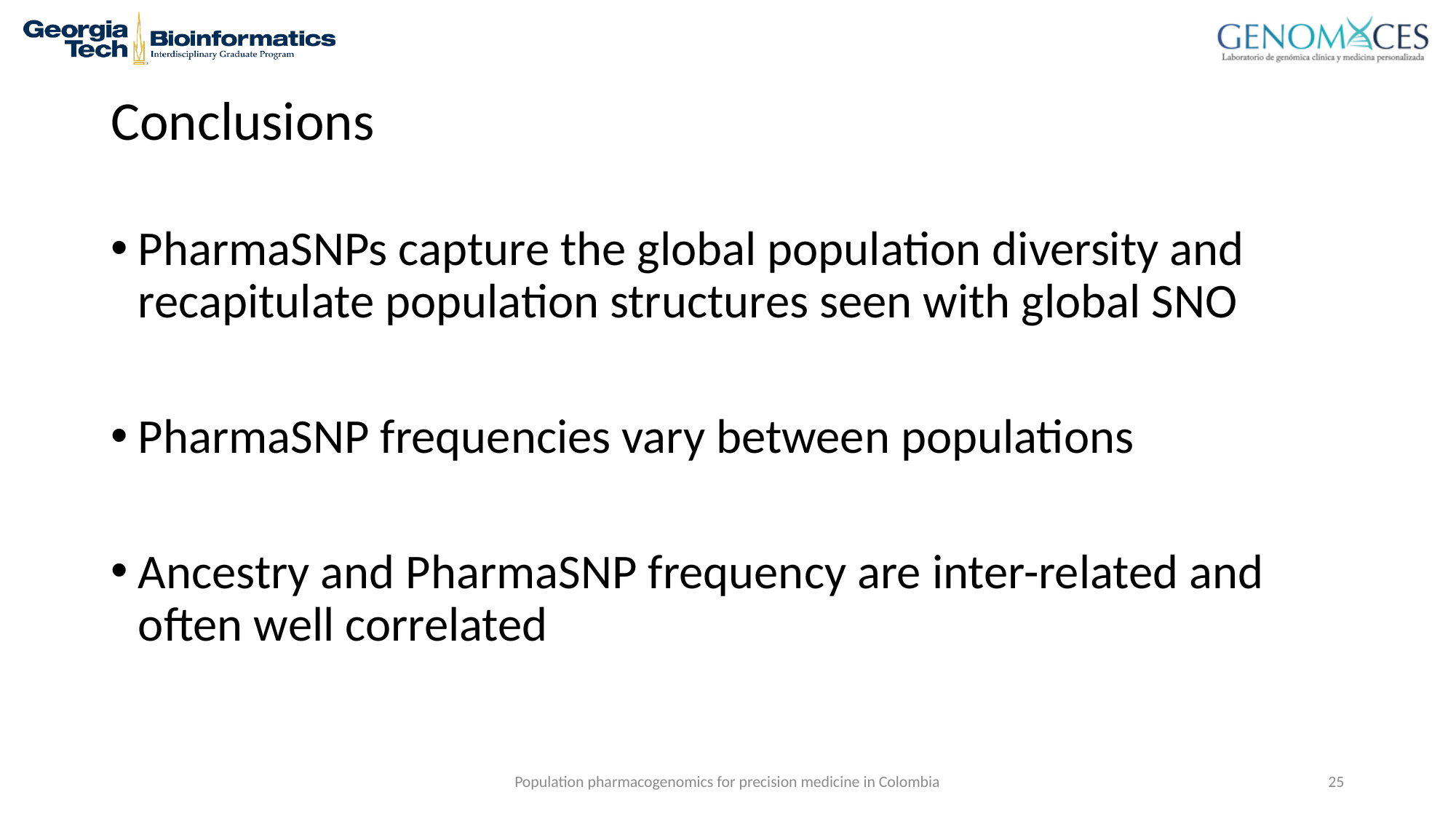

# Conclusions
PharmaSNPs capture the global population diversity and recapitulate population structures seen with global SNO

PharmaSNP frequencies vary between populations

Ancestry and PharmaSNP frequency are inter-related and often well correlated
Population pharmacogenomics for precision medicine in Colombia
25